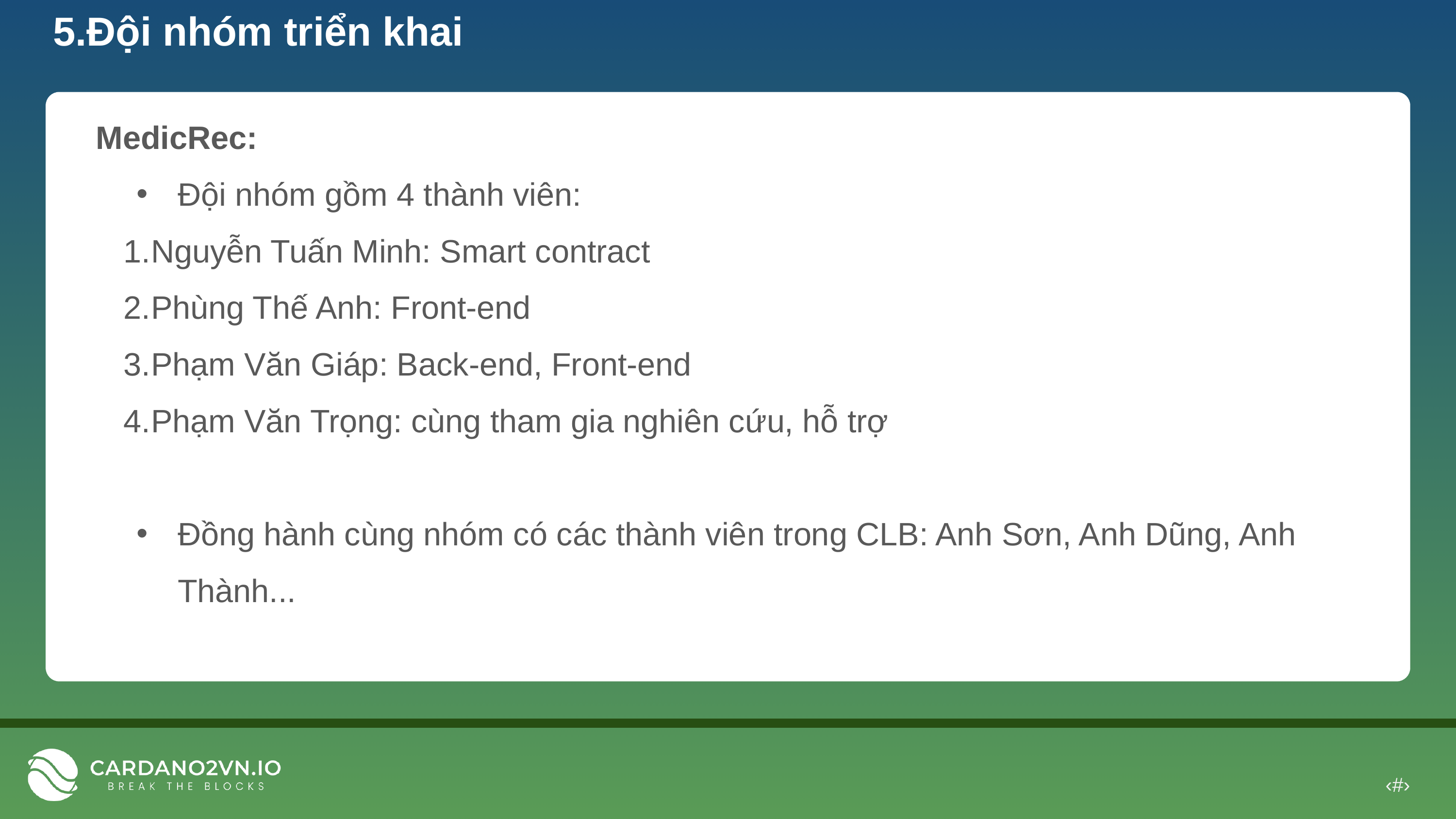

5.Đội nhóm triển khai

MedicRec:
Đội nhóm gồm 4 thành viên:
Nguyễn Tuấn Minh: Smart contract
Phùng Thế Anh: Front-end
Phạm Văn Giáp: Back-end, Front-end
Phạm Văn Trọng: cùng tham gia nghiên cứu, hỗ trợ

Đồng hành cùng nhóm có các thành viên trong CLB: Anh Sơn, Anh Dũng, Anh Thành...

‹#›